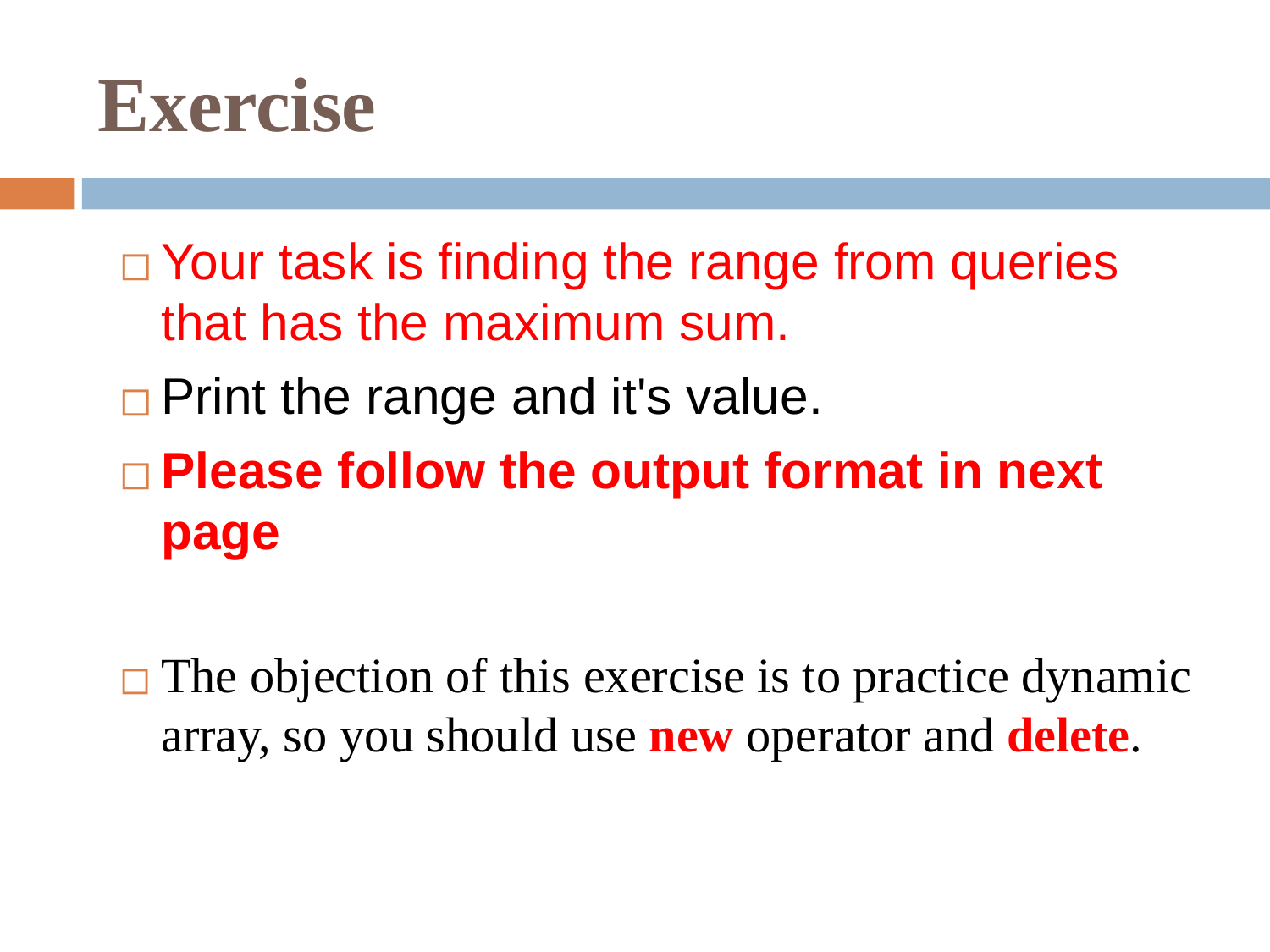

# Exercise
Your task is finding the range from queries that has the maximum sum.
Print the range and it's value.
Please follow the output format in next page

The objection of this exercise is to practice dynamic array, so you should use new operator and delete.